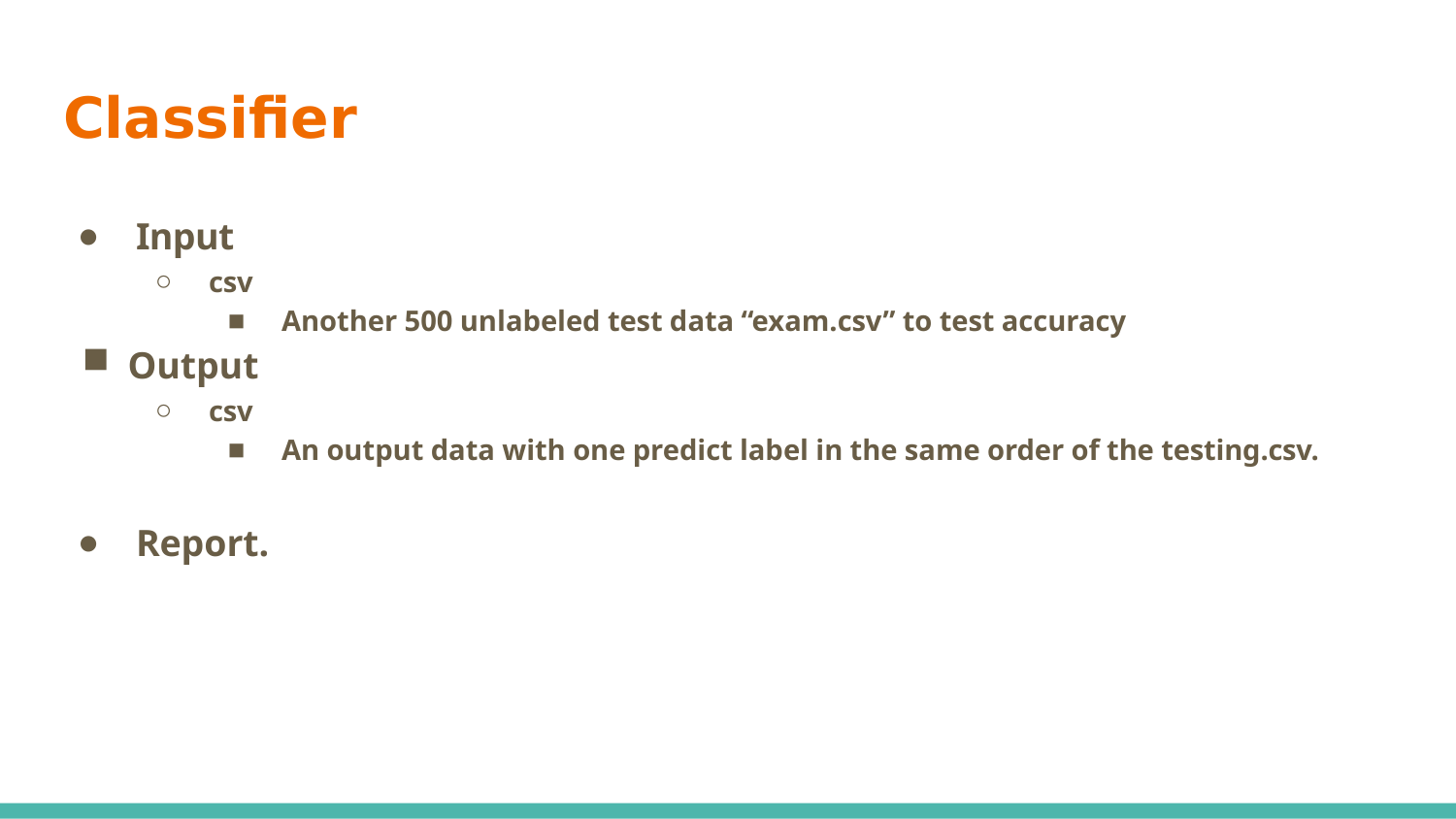

# Classiﬁer
Input
csv
Another 500 unlabeled test data “exam.csv” to test accuracy
Output
csv
An output data with one predict label in the same order of the testing.csv.

Report.